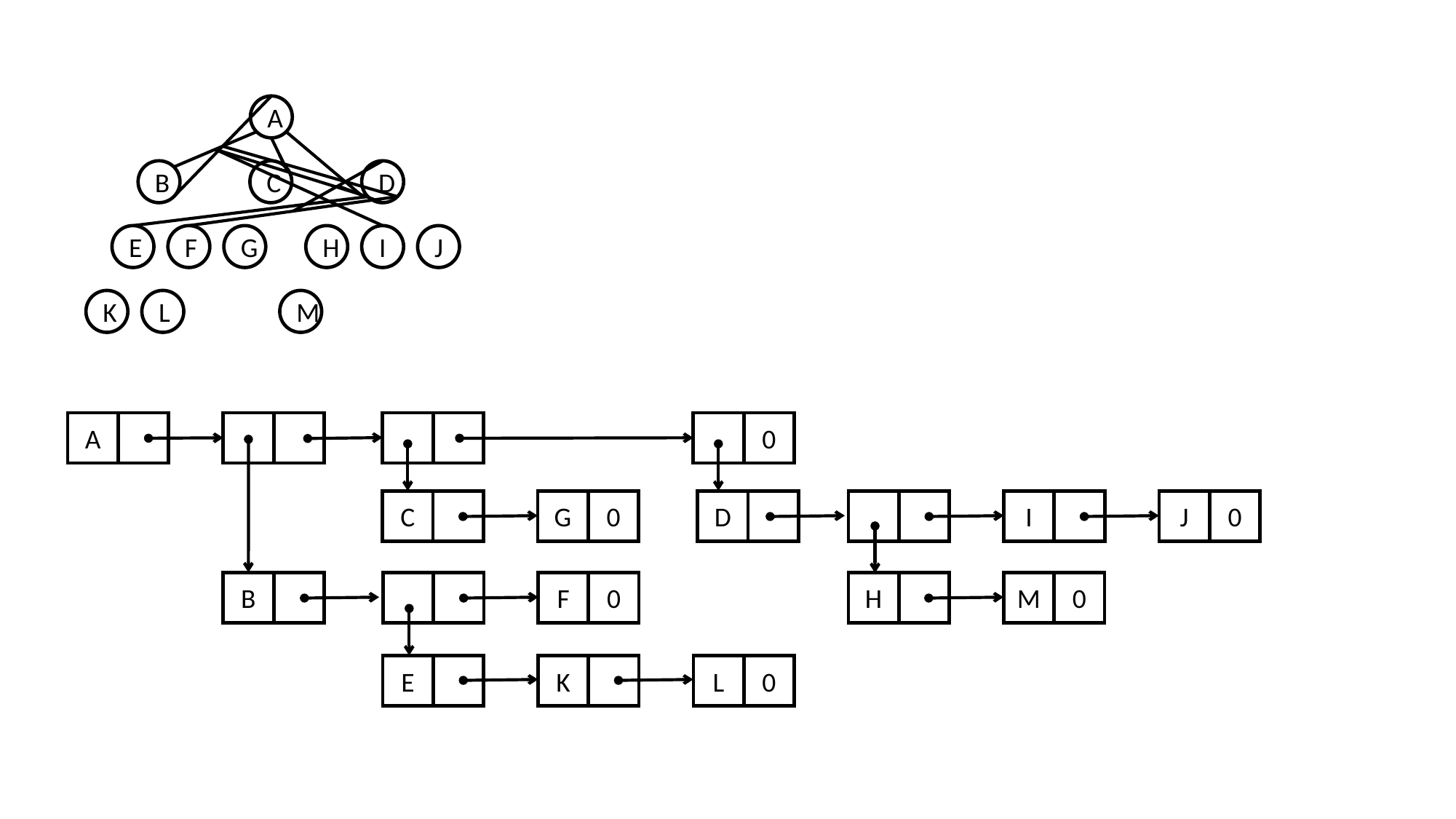

A
B
C
D
E
F
G
H
I
J
K
L
M
A

0
C

G
0
D

I

J
0
B

F
0
H

M
0
E

K

L
0